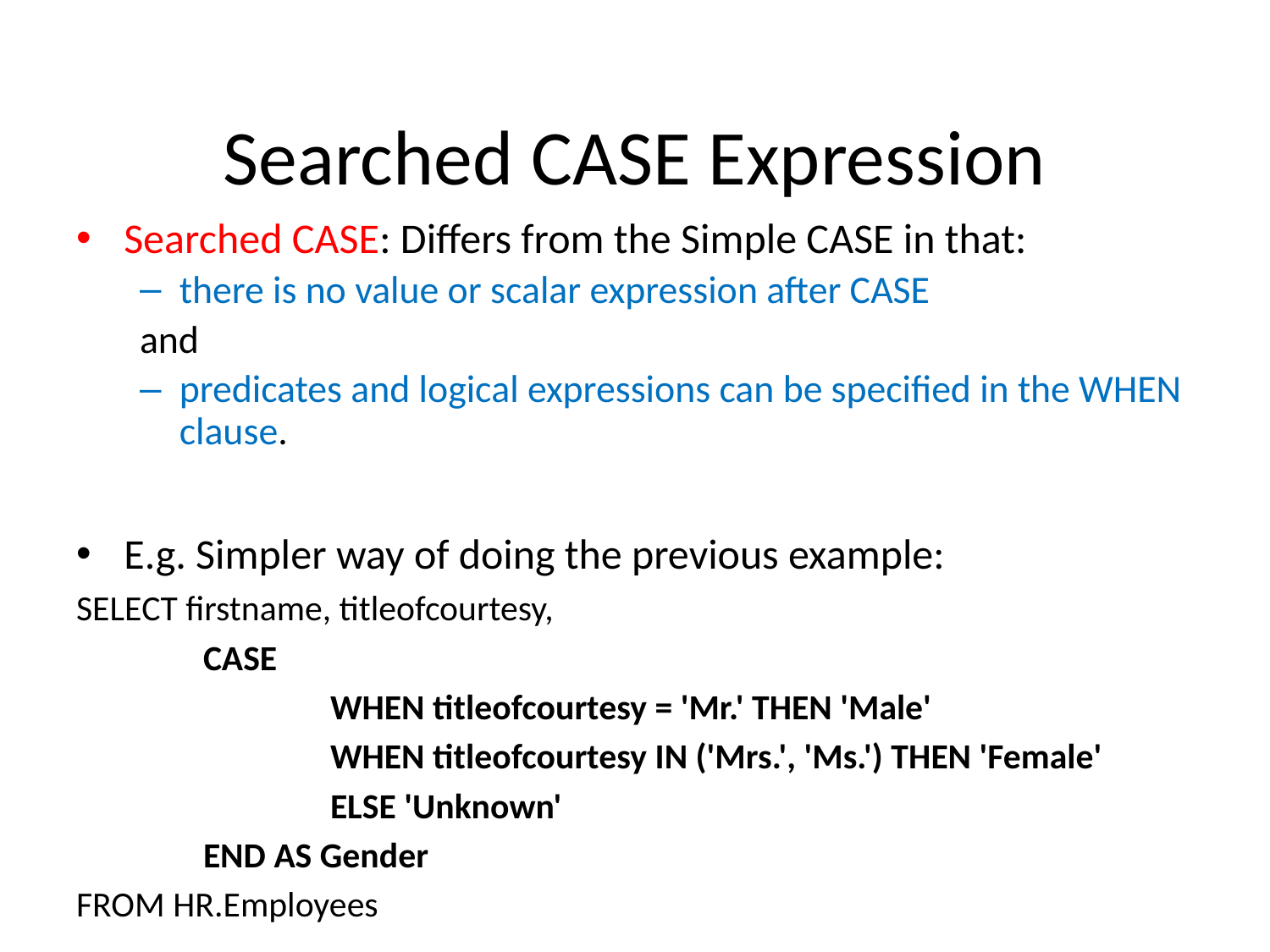

# Searched CASE Expression
Searched CASE: Differs from the Simple CASE in that:
there is no value or scalar expression after CASE
and
predicates and logical expressions can be specified in the WHEN clause.

E.g. Simpler way of doing the previous example:
SELECT firstname, titleofcourtesy,
	CASE
		WHEN titleofcourtesy = 'Mr.' THEN 'Male'
		WHEN titleofcourtesy IN ('Mrs.', 'Ms.') THEN 'Female'
		ELSE 'Unknown'
	END AS Gender
FROM HR.Employees